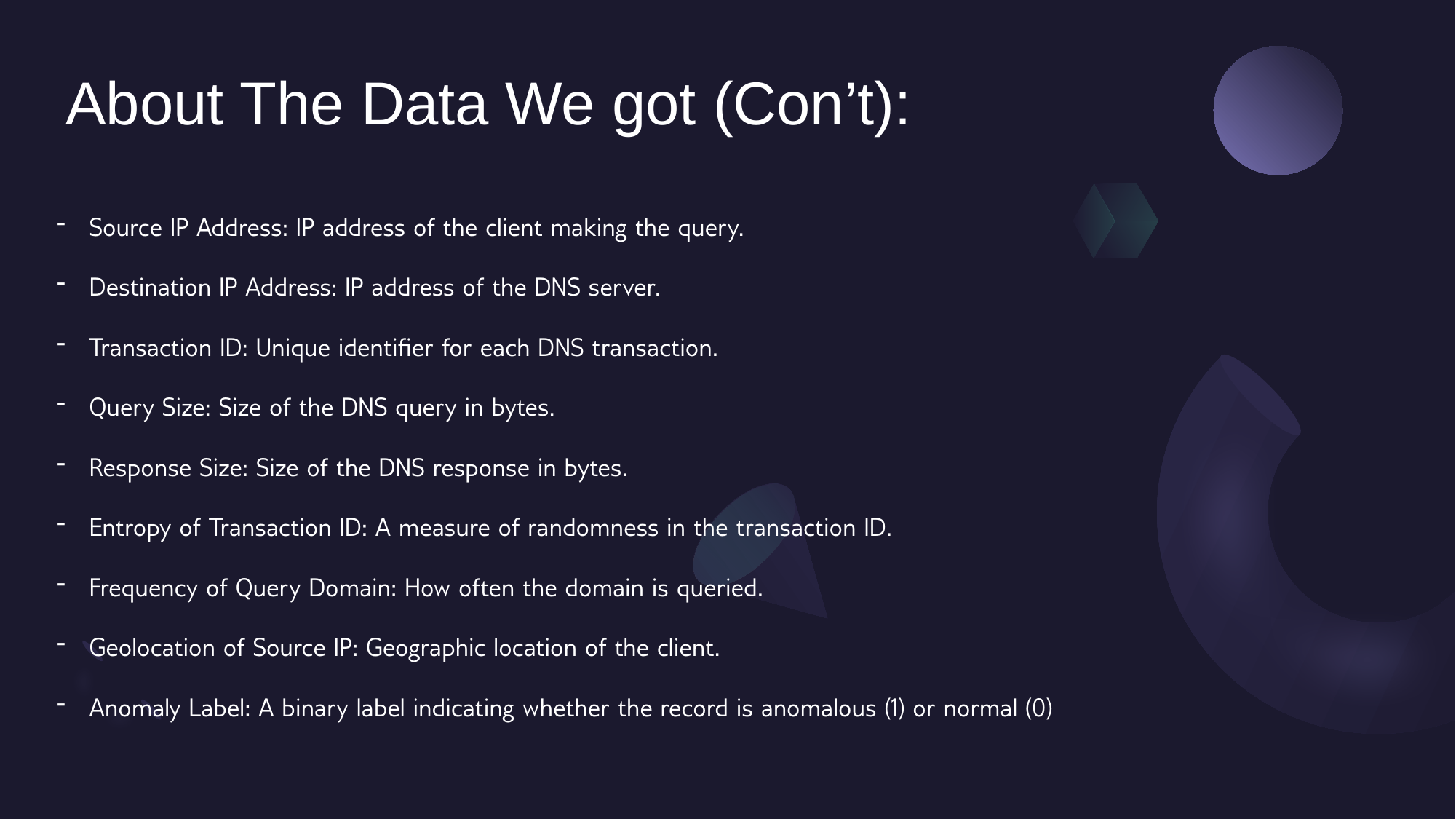

# About The Data We got (Con’t):
Source IP Address: IP address of the client making the query.
Destination IP Address: IP address of the DNS server.
Transaction ID: Unique identifier for each DNS transaction.
Query Size: Size of the DNS query in bytes.
Response Size: Size of the DNS response in bytes.
Entropy of Transaction ID: A measure of randomness in the transaction ID.
Frequency of Query Domain: How often the domain is queried.
Geolocation of Source IP: Geographic location of the client.
Anomaly Label: A binary label indicating whether the record is anomalous (1) or normal (0)